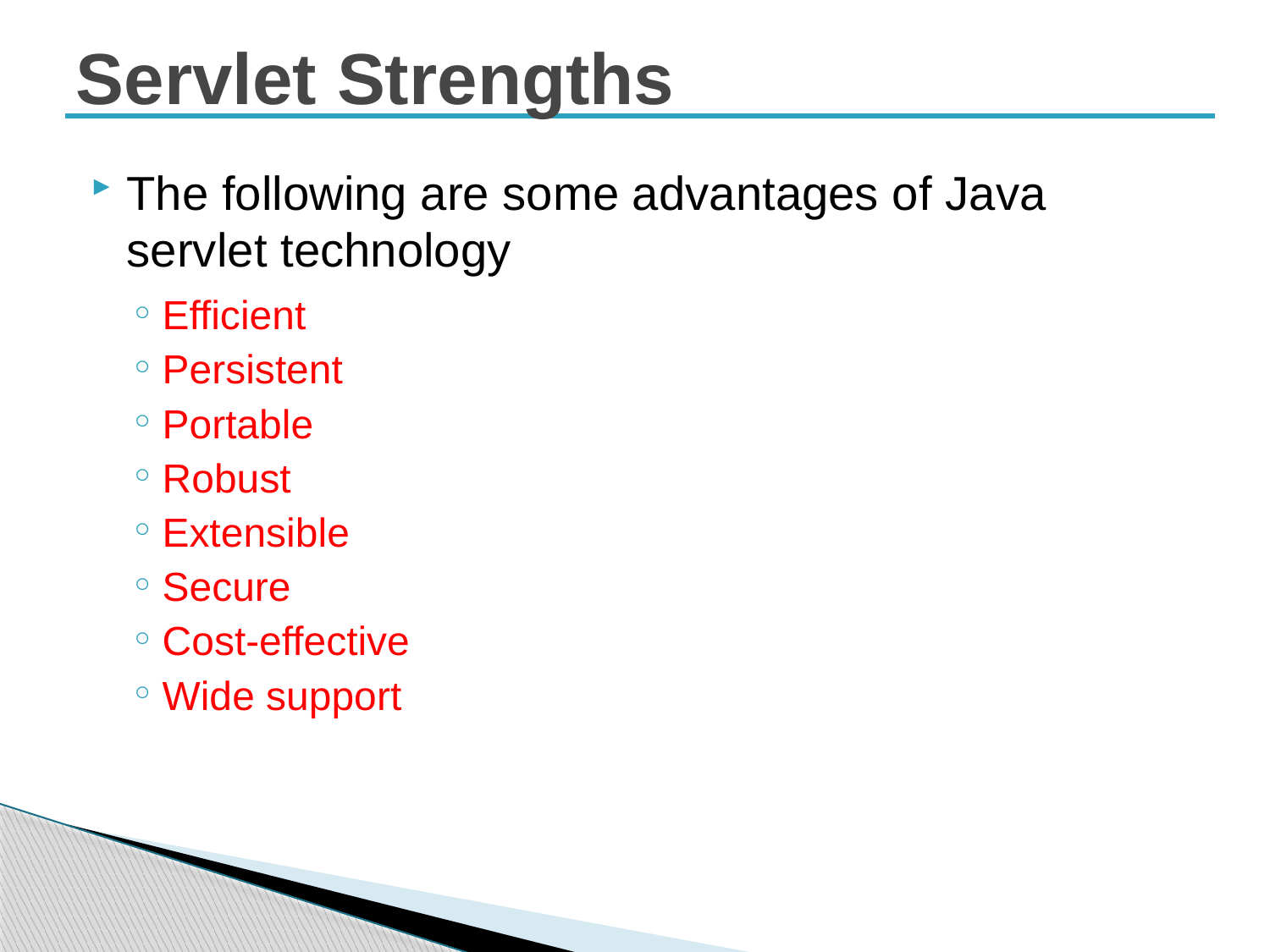

# Servlet Strengths
The following are some advantages of Java servlet technology
Efficient
Persistent
Portable
Robust
Extensible
Secure
Cost-effective
Wide support